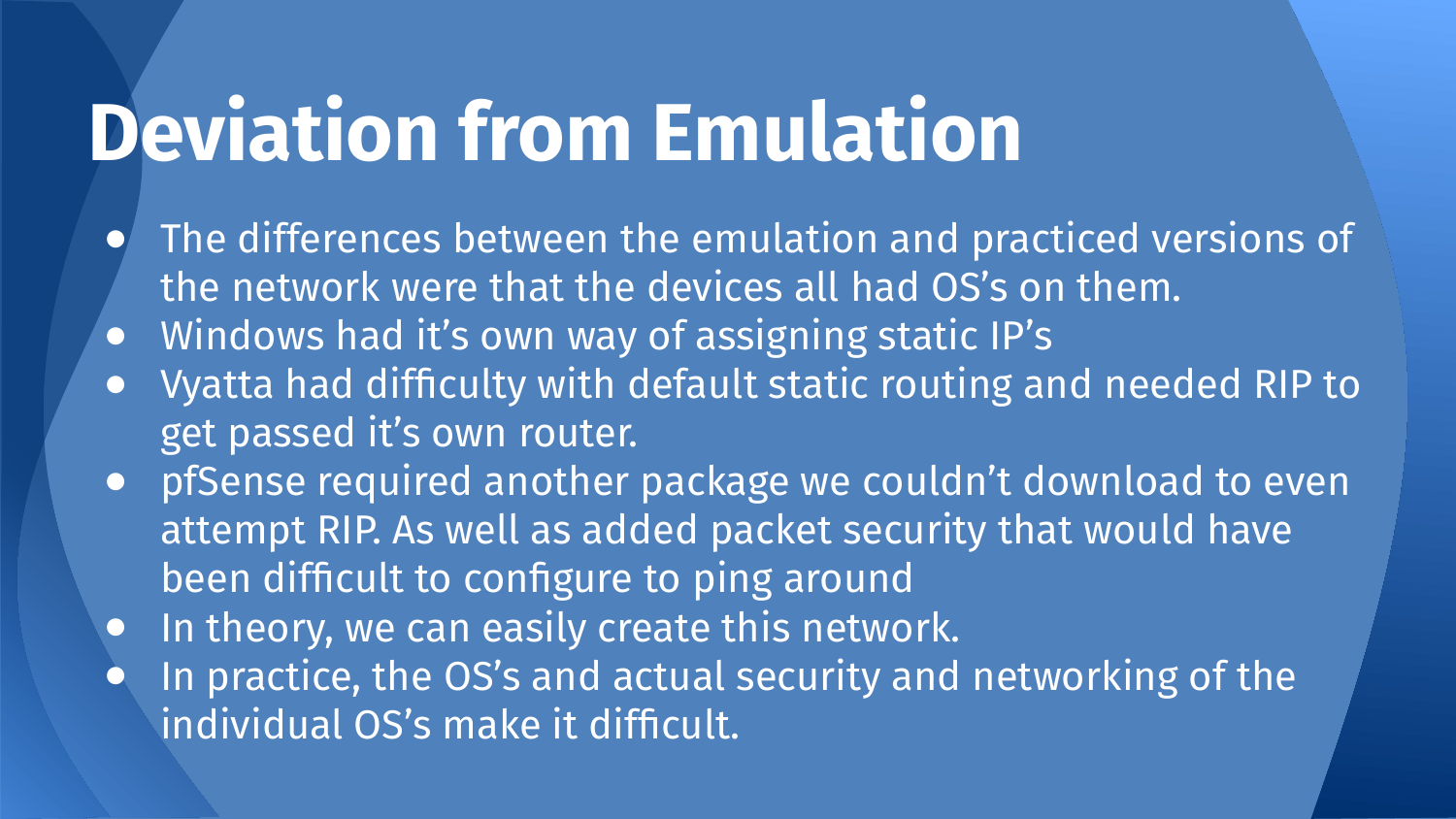

# Deviation from Emulation
The differences between the emulation and practiced versions of the network were that the devices all had OS’s on them.
Windows had it’s own way of assigning static IP’s
Vyatta had difficulty with default static routing and needed RIP to get passed it’s own router.
pfSense required another package we couldn’t download to even attempt RIP. As well as added packet security that would have been difficult to configure to ping around
In theory, we can easily create this network.
In practice, the OS’s and actual security and networking of the individual OS’s make it difficult.